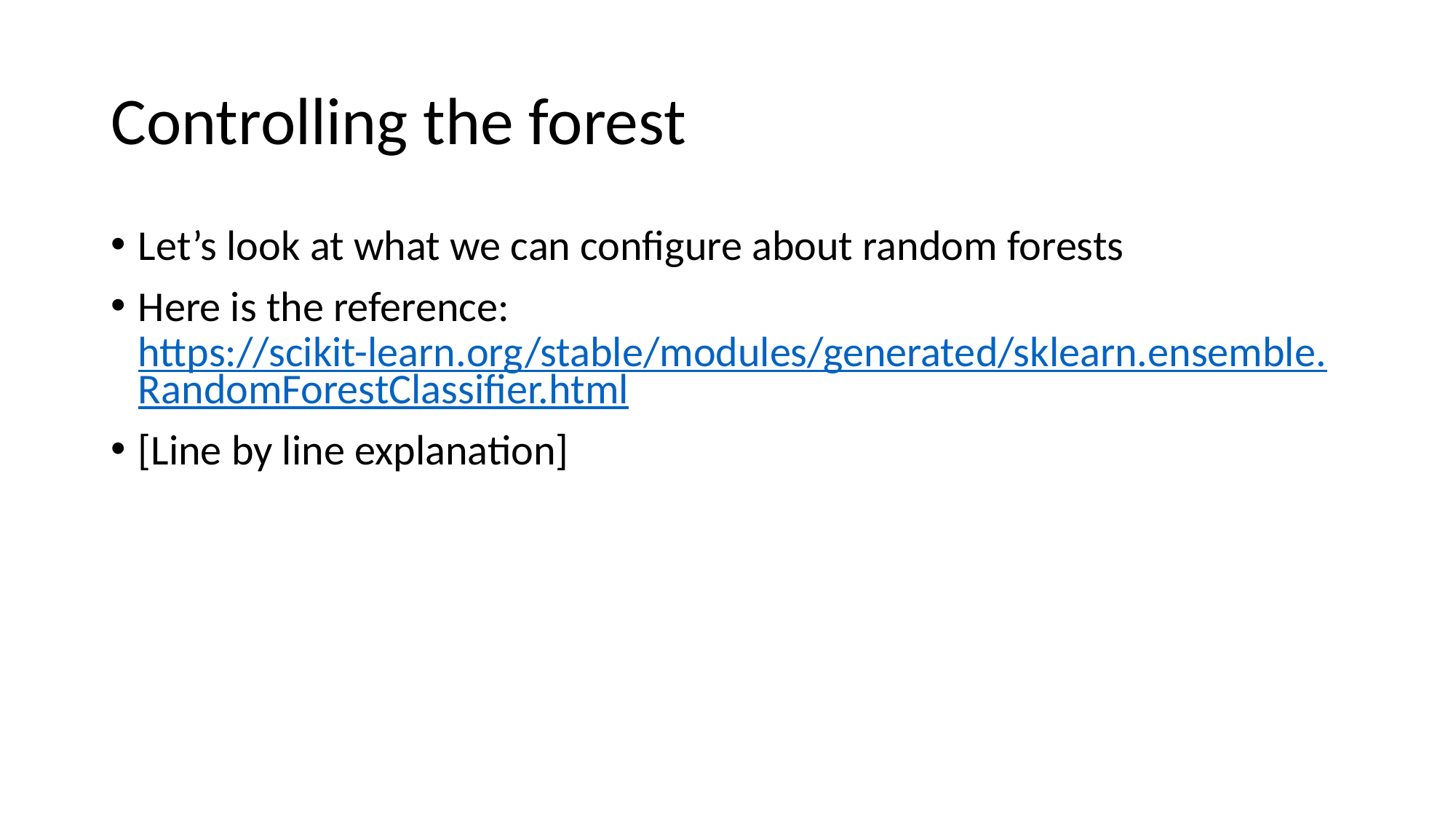

# Controlling the forest
Let’s look at what we can configure about random forests
Here is the reference:
https://scikit-learn.org/stable/modules/generated/sklearn.ensemble.RandomForestClassifier.html
[Line by line explanation]